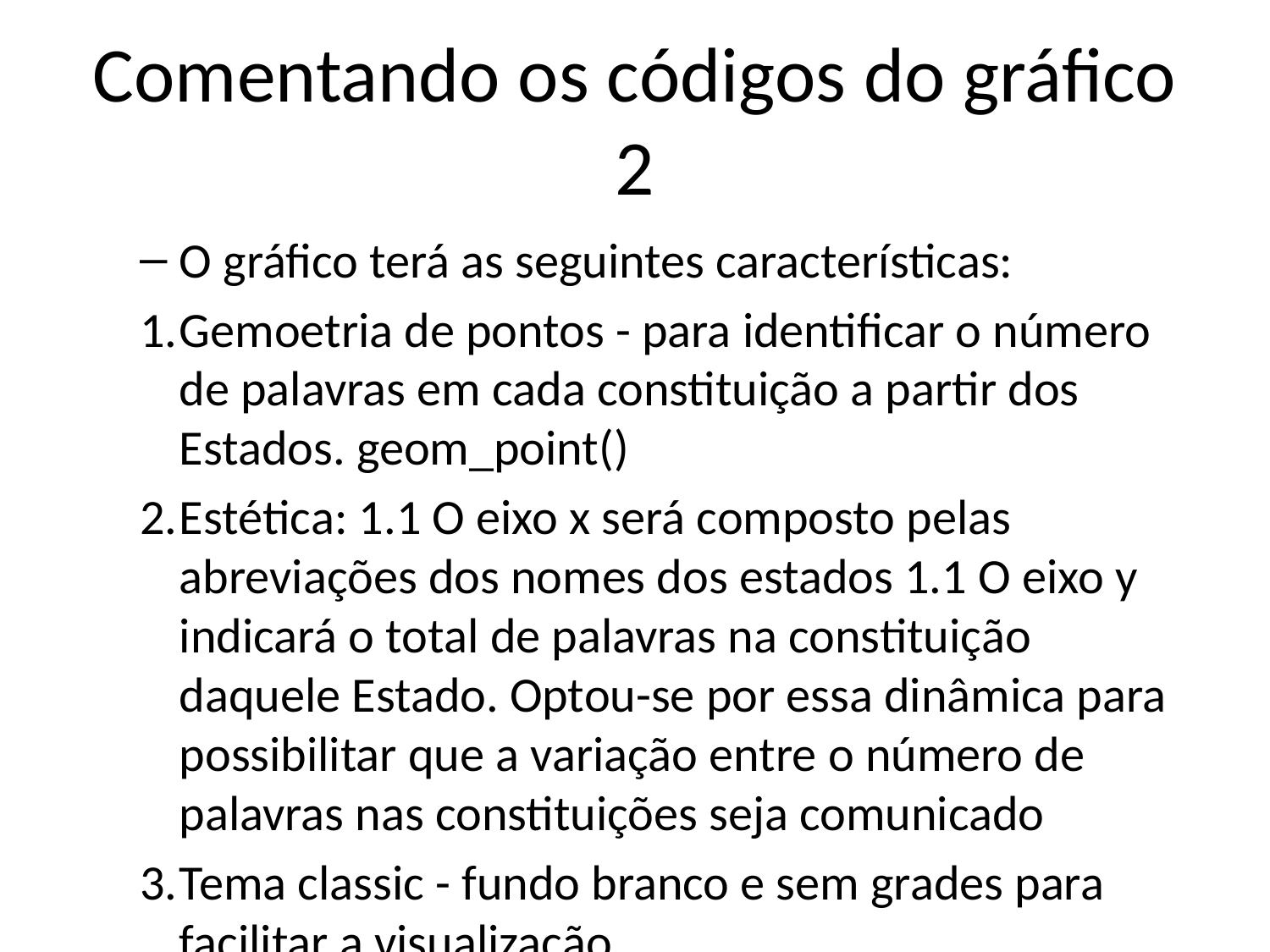

# Comentando os códigos do gráfico 2
O gráfico terá as seguintes características:
Gemoetria de pontos - para identificar o número de palavras em cada constituição a partir dos Estados. geom_point()
Estética: 1.1 O eixo x será composto pelas abreviações dos nomes dos estados 1.1 O eixo y indicará o total de palavras na constituição daquele Estado. Optou-se por essa dinâmica para possibilitar que a variação entre o número de palavras nas constituições seja comunicado
Tema classic - fundo branco e sem grades para facilitar a visualização
Cor de contorno será vermelha